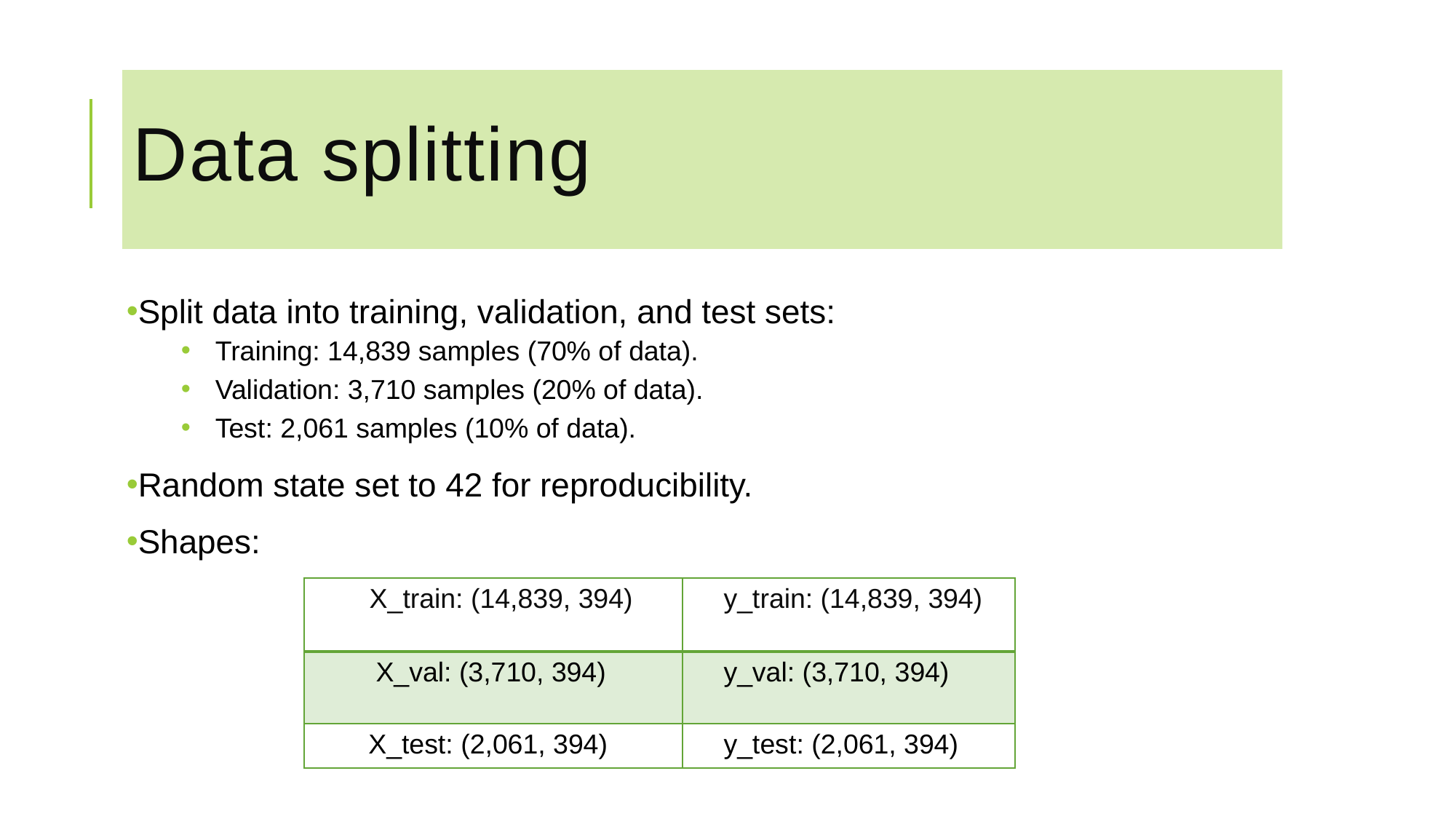

# Data splitting
Split data into training, validation, and test sets:
Training: 14,839 samples (70% of data).
Validation: 3,710 samples (20% of data).
Test: 2,061 samples (10% of data).
Random state set to 42 for reproducibility.
Shapes:
| X\_train: (14,839, 394) | y\_train: (14,839, 394) |
| --- | --- |
| X\_val: (3,710, 394) | y\_val: (3,710, 394) |
| X\_test: (2,061, 394) | y\_test: (2,061, 394) |